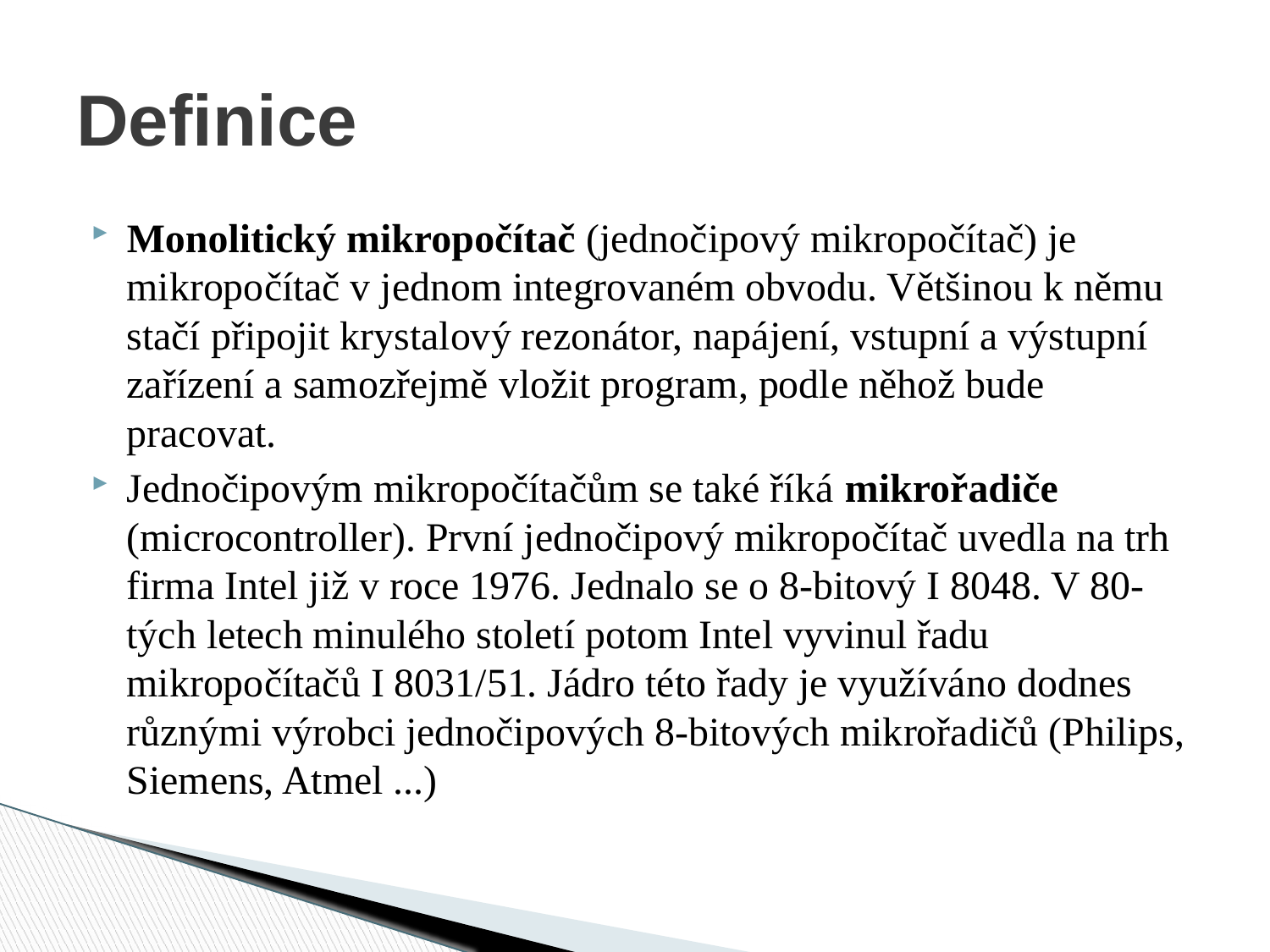

# Definice
Monolitický mikropočítač (jednočipový mikropočítač) je mikropočítač v jednom integrovaném obvodu. Většinou k němu stačí připojit krystalový rezonátor, napájení, vstupní a výstupní zařízení a samozřejmě vložit program, podle něhož bude pracovat.
Jednočipovým mikropočítačům se také říká mikrořadiče (microcontroller). První jednočipový mikropočítač uvedla na trh firma Intel již v roce 1976. Jednalo se o 8-bitový I 8048. V 80-tých letech minulého století potom Intel vyvinul řadu mikropočítačů I 8031/51. Jádro této řady je využíváno dodnes různými výrobci jednočipových 8-bitových mikrořadičů (Philips, Siemens, Atmel ...)